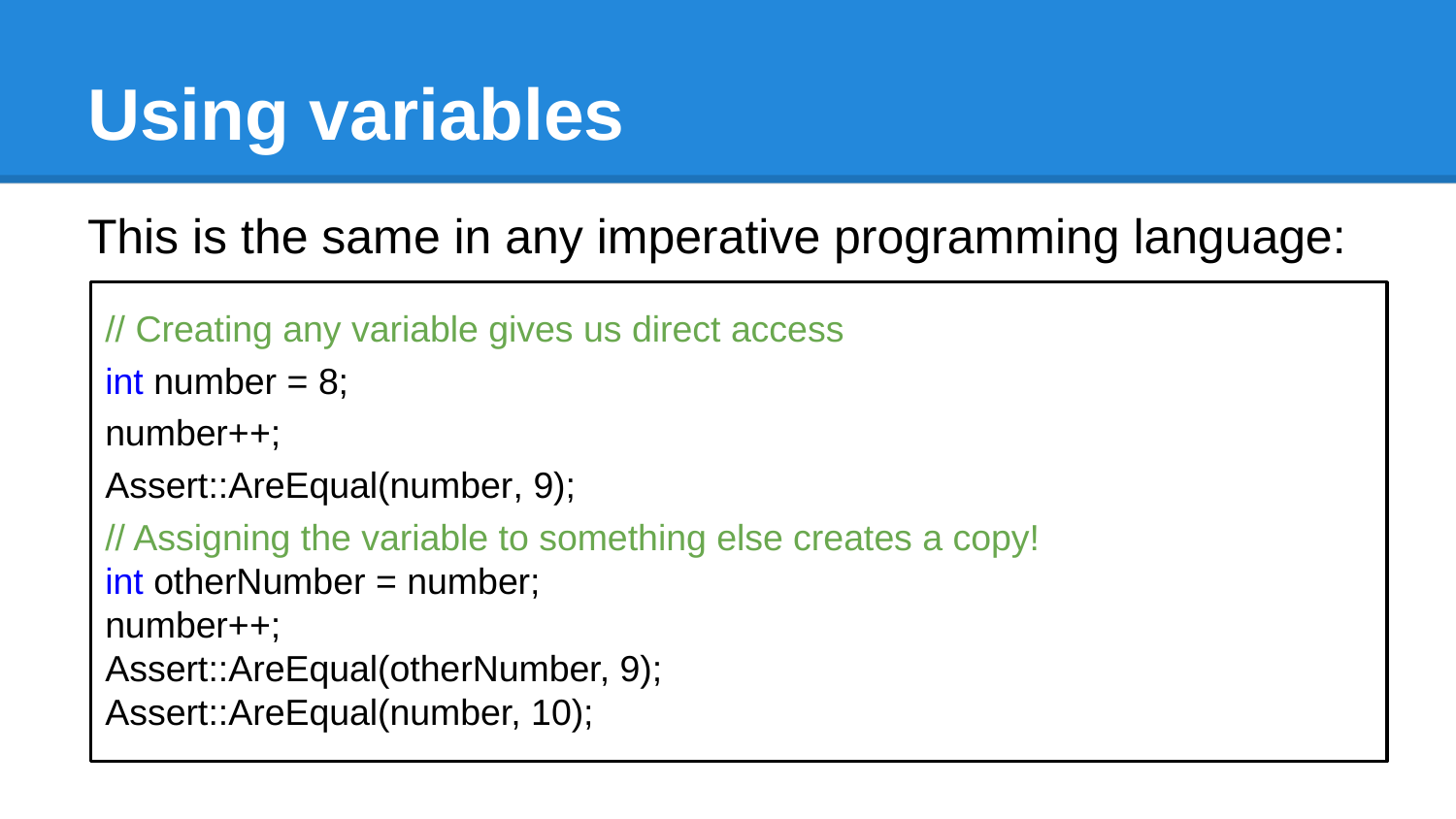

# Using variables
This is the same in any imperative programming language:
// Creating any variable gives us direct access
int number = 8;
number++;
Assert::AreEqual(number, 9);
// Assigning the variable to something else creates a copy!
int otherNumber = number;
number++;
Assert::AreEqual(otherNumber, 9);
Assert::AreEqual(number, 10);